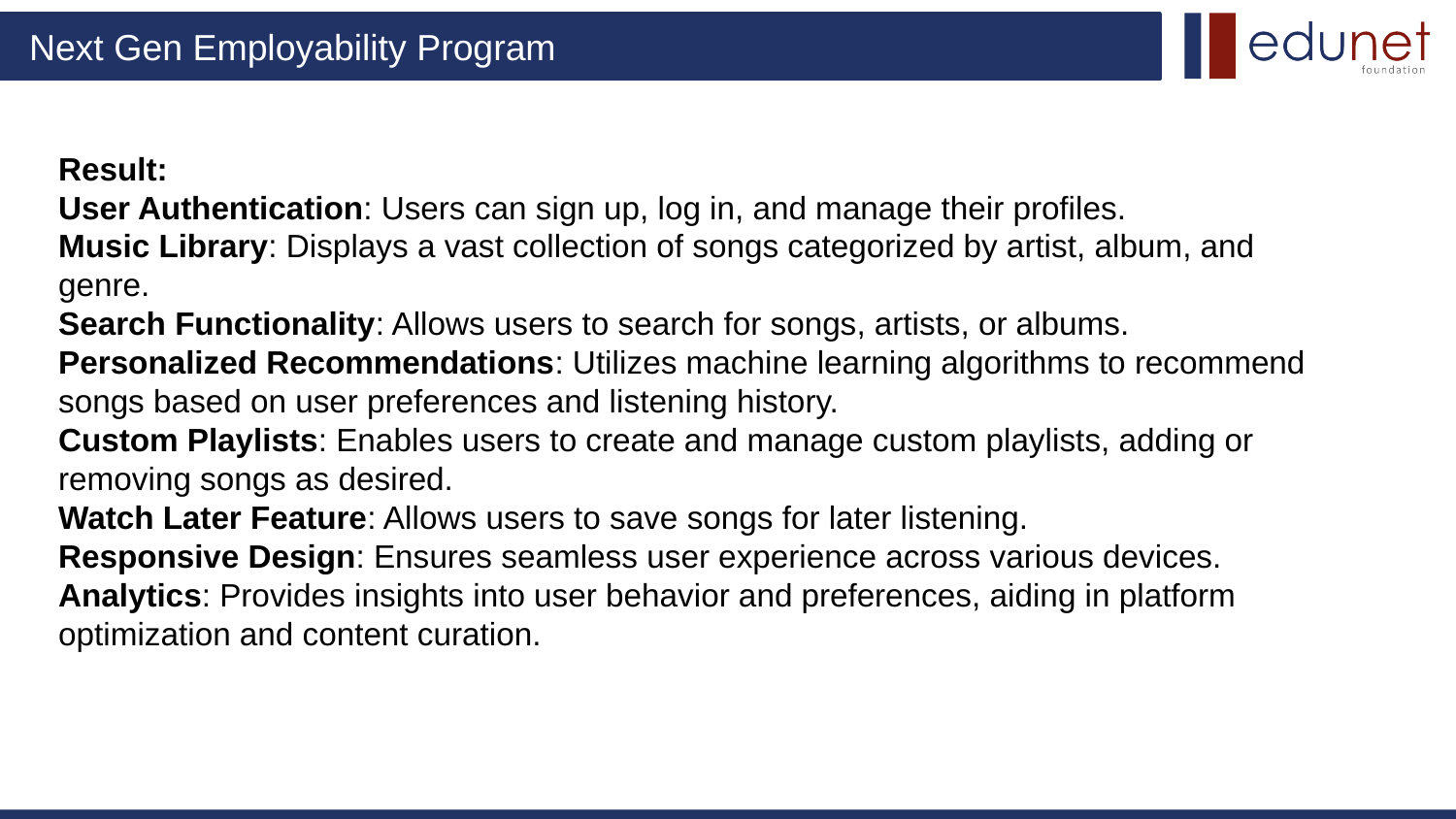

Result:
User Authentication: Users can sign up, log in, and manage their profiles.
Music Library: Displays a vast collection of songs categorized by artist, album, and genre.
Search Functionality: Allows users to search for songs, artists, or albums.
Personalized Recommendations: Utilizes machine learning algorithms to recommend songs based on user preferences and listening history.
Custom Playlists: Enables users to create and manage custom playlists, adding or removing songs as desired.
Watch Later Feature: Allows users to save songs for later listening.
Responsive Design: Ensures seamless user experience across various devices.
Analytics: Provides insights into user behavior and preferences, aiding in platform optimization and content curation.